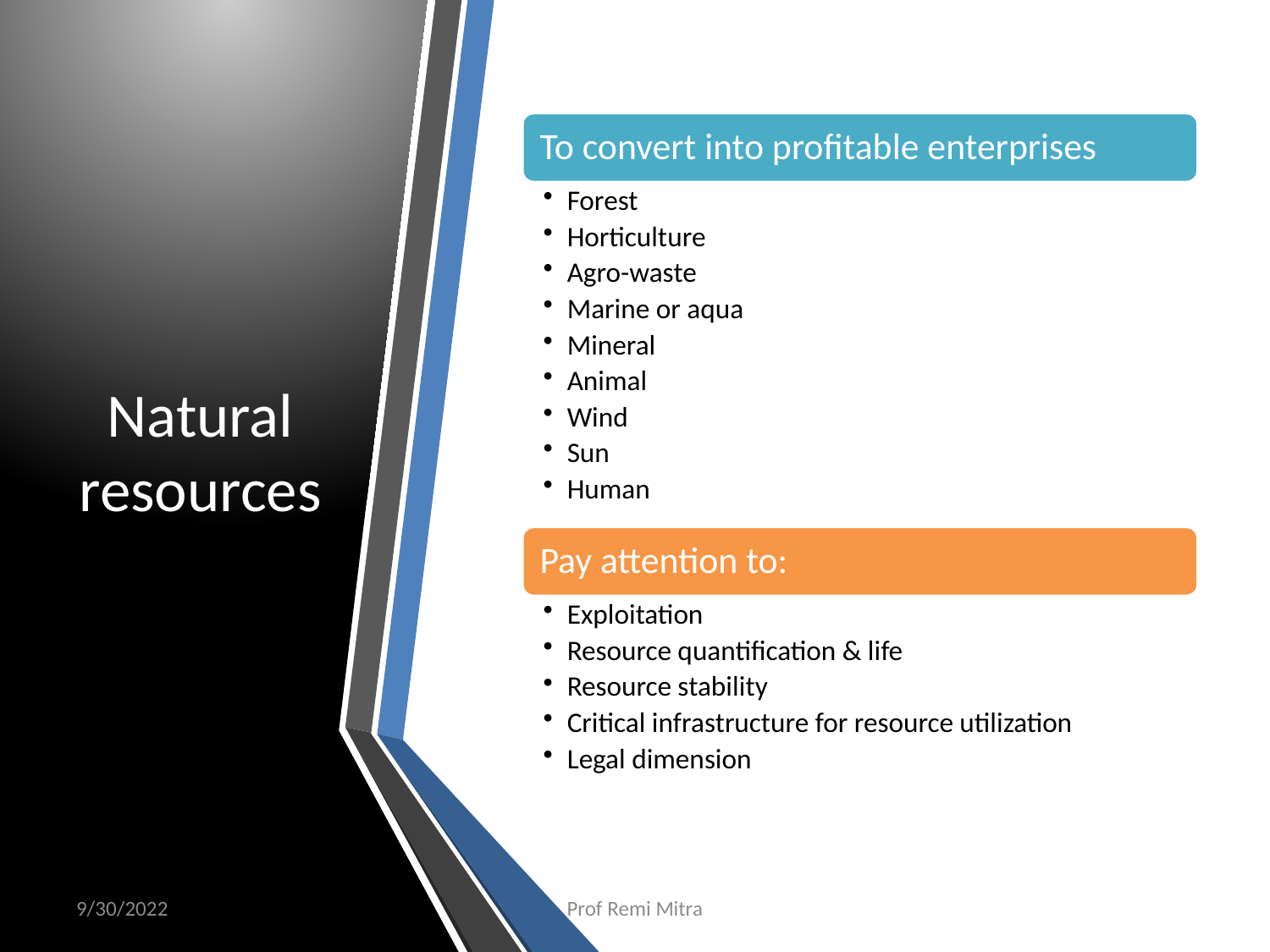

# Natural resources
To convert into profitable enterprises
Forest
Horticulture
Agro-waste
Marine or aqua
Mineral
Animal
Wind
Sun
Human
Pay attention to:
Exploitation
Resource quantification & life
Resource stability
Critical infrastructure for resource utilization
Legal dimension
9/30/2022
Prof Remi Mitra